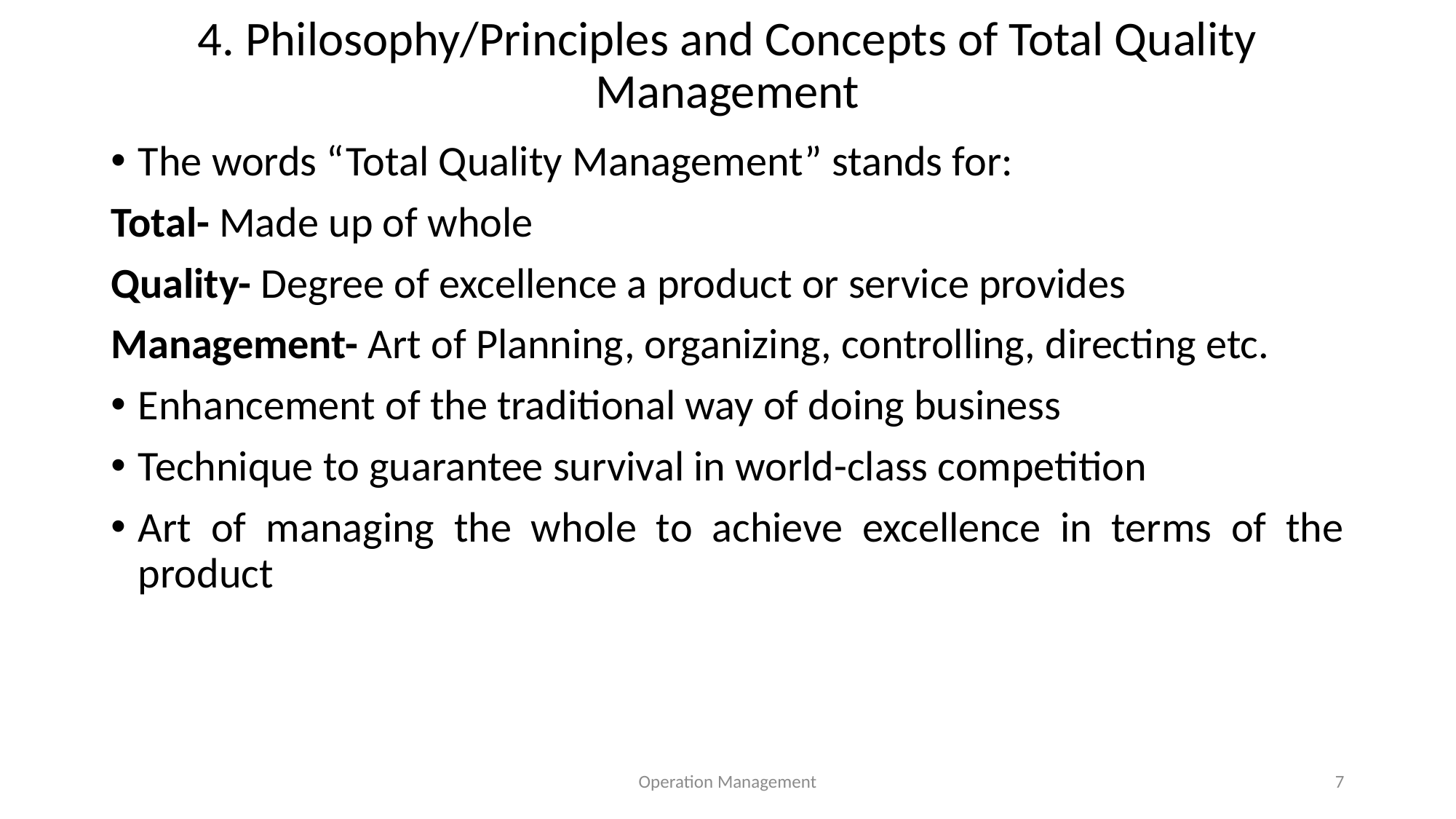

# 4. Philosophy/Principles and Concepts of Total Quality Management
The words “Total Quality Management” stands for:
Total- Made up of whole
Quality- Degree of excellence a product or service provides
Management- Art of Planning, organizing, controlling, directing etc.
Enhancement of the traditional way of doing business
Technique to guarantee survival in world-class competition
Art of managing the whole to achieve excellence in terms of the product
Operation Management
7